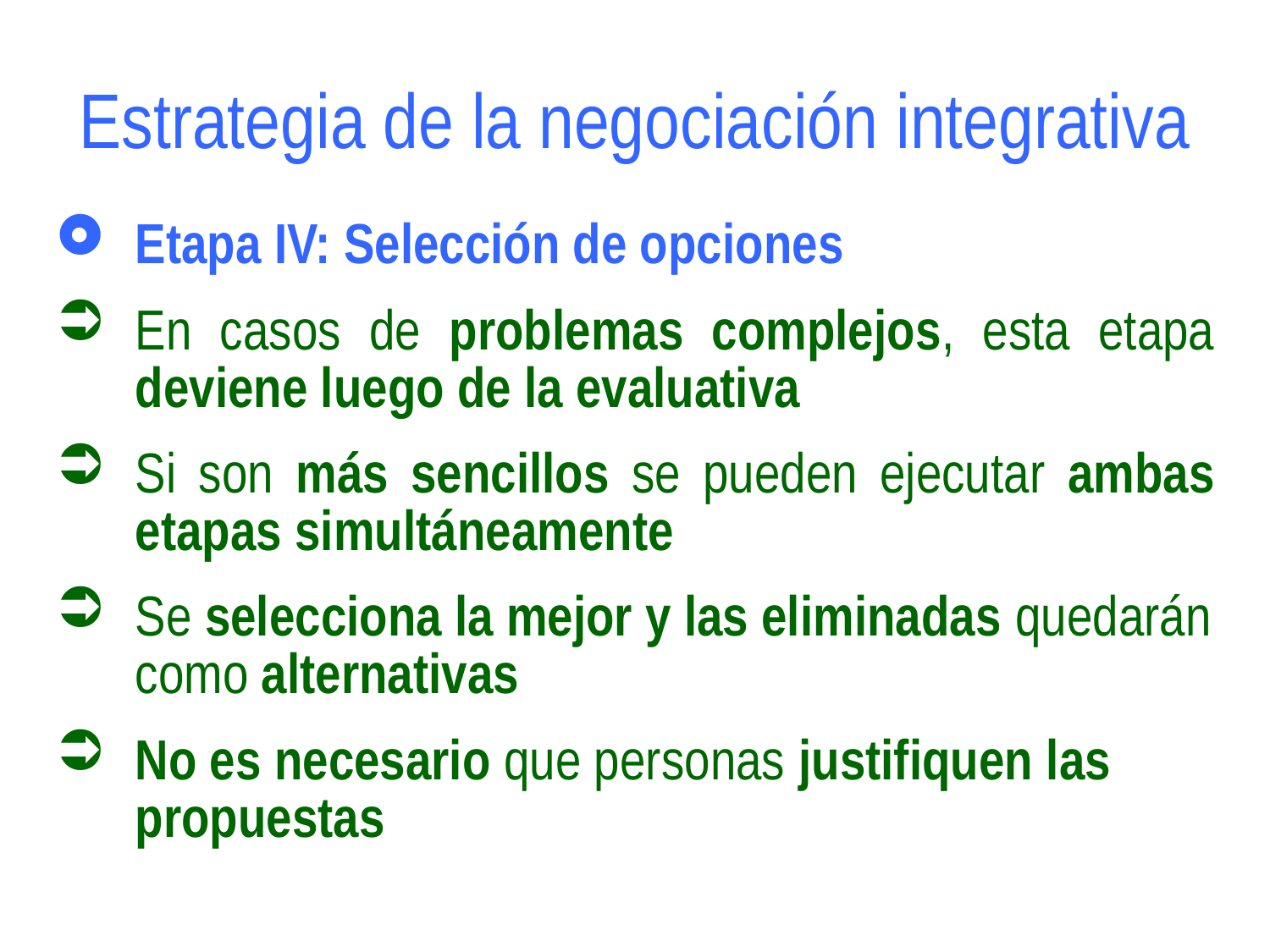

# Estrategia de la negociación integrativa
Etapa IV: Selección de opciones
En casos de problemas complejos, esta etapa deviene luego de la evaluativa
Si son más sencillos se pueden ejecutar ambas etapas simultáneamente
Se selecciona la mejor y las eliminadas quedarán como alternativas
No es necesario que personas justifiquen las propuestas